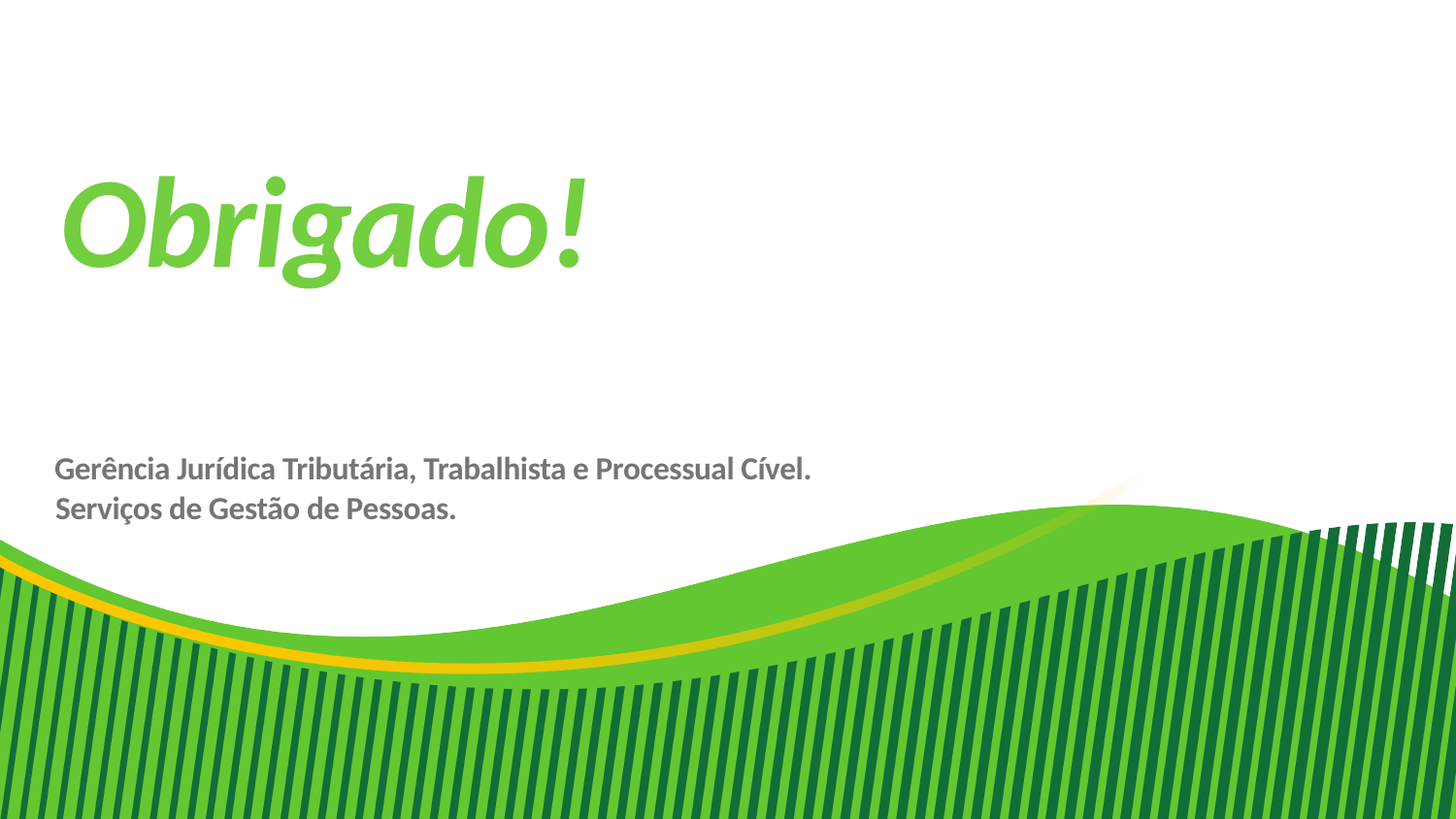

Obrigado!
Gerência Jurídica Tributária, Trabalhista e Processual Cível.
Serviços de Gestão de Pessoas.